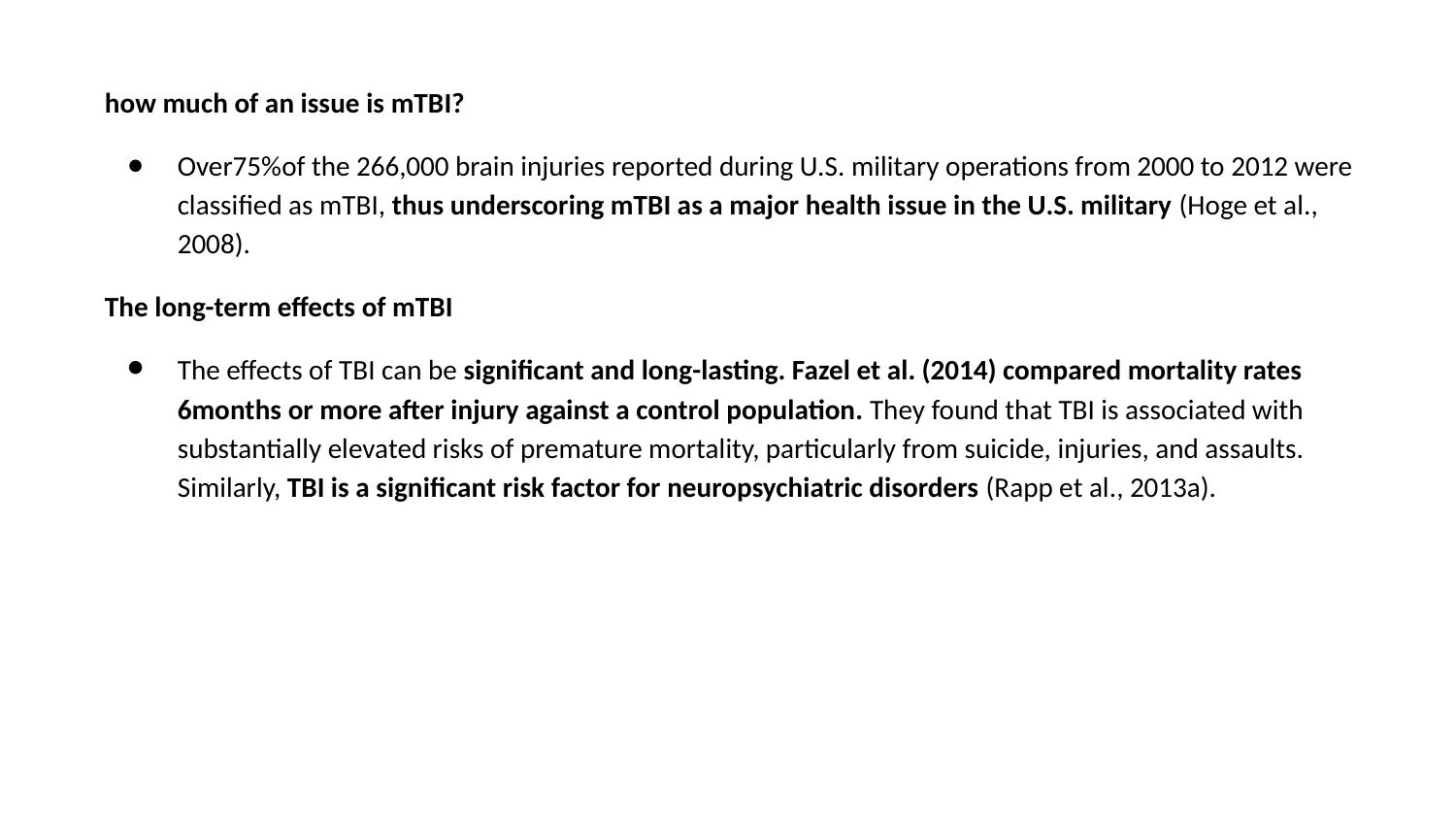

how much of an issue is mTBI?
Over75%of the 266,000 brain injuries reported during U.S. military operations from 2000 to 2012 were classified as mTBI, thus underscoring mTBI as a major health issue in the U.S. military (Hoge et al., 2008).
The long-term effects of mTBI
The effects of TBI can be significant and long-lasting. Fazel et al. (2014) compared mortality rates 6months or more after injury against a control population. They found that TBI is associated with substantially elevated risks of premature mortality, particularly from suicide, injuries, and assaults. Similarly, TBI is a significant risk factor for neuropsychiatric disorders (Rapp et al., 2013a).